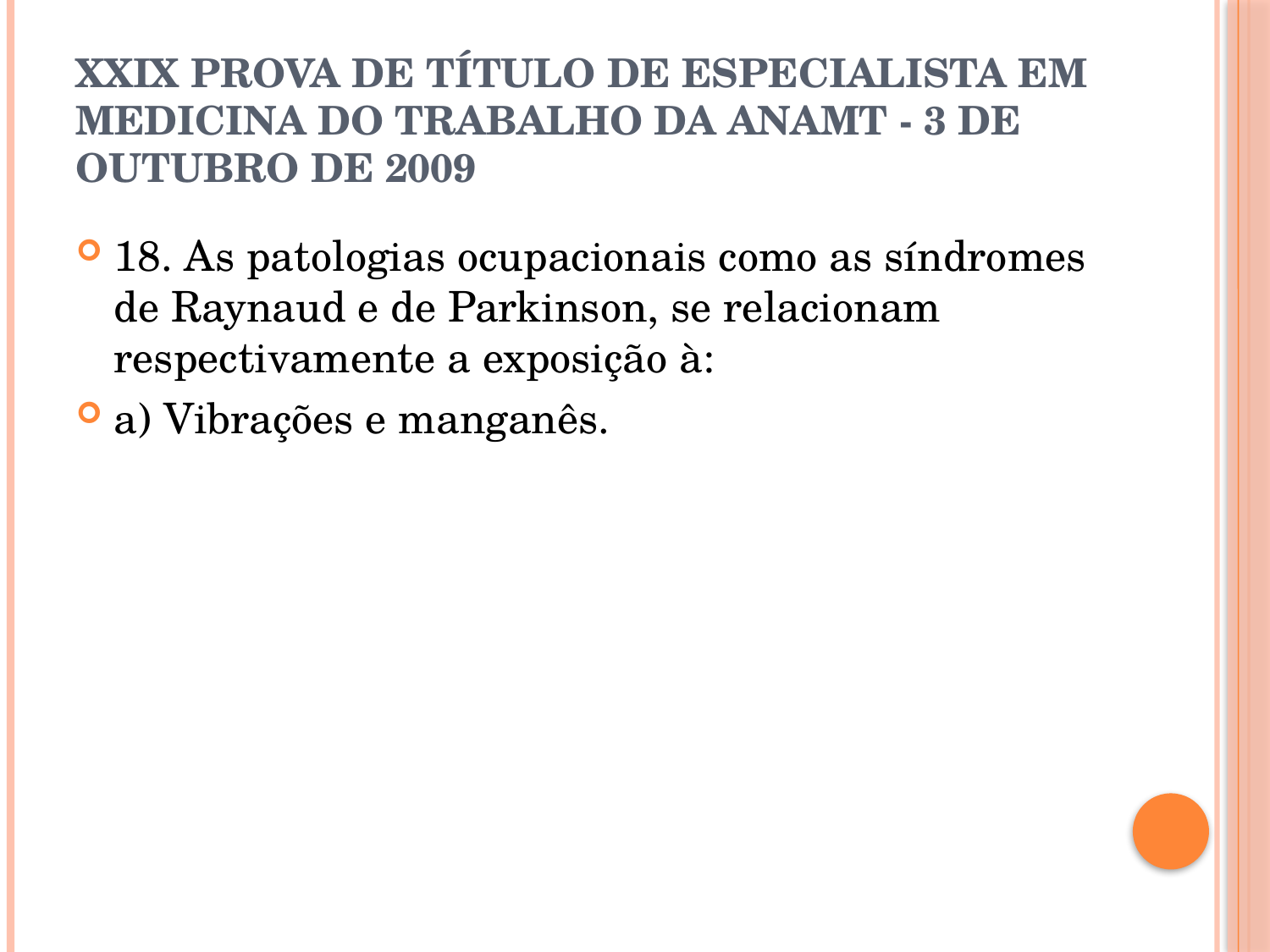

# XXIX Prova de Título de Especialista em Medicina do Trabalho da ANAMT - 3 de outubro de 2009
18. As patologias ocupacionais como as síndromes de Raynaud e de Parkinson, se relacionam respectivamente a exposição à:
a) Vibrações e manganês.